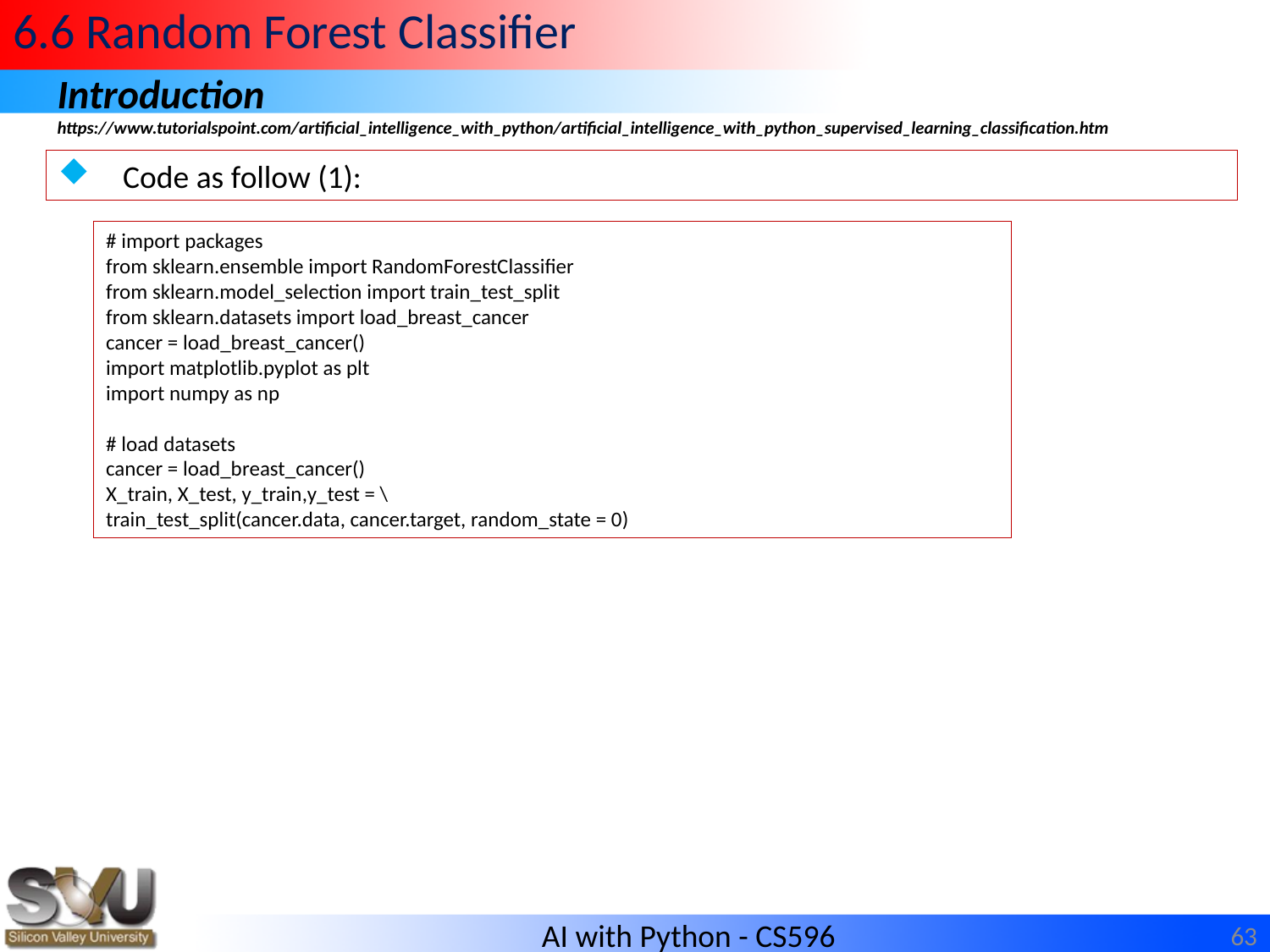

# 6.6 Random Forest Classifier
Introduction
https://www.tutorialspoint.com/artificial_intelligence_with_python/artificial_intelligence_with_python_supervised_learning_classification.htm
Code as follow (1):
# import packages
from sklearn.ensemble import RandomForestClassifier
from sklearn.model_selection import train_test_split
from sklearn.datasets import load_breast_cancer
cancer = load_breast_cancer()
import matplotlib.pyplot as plt
import numpy as np
# load datasets
cancer = load_breast_cancer()
X_train, X_test, y_train,y_test = \
train_test_split(cancer.data, cancer.target, random_state = 0)
63
AI with Python - CS596